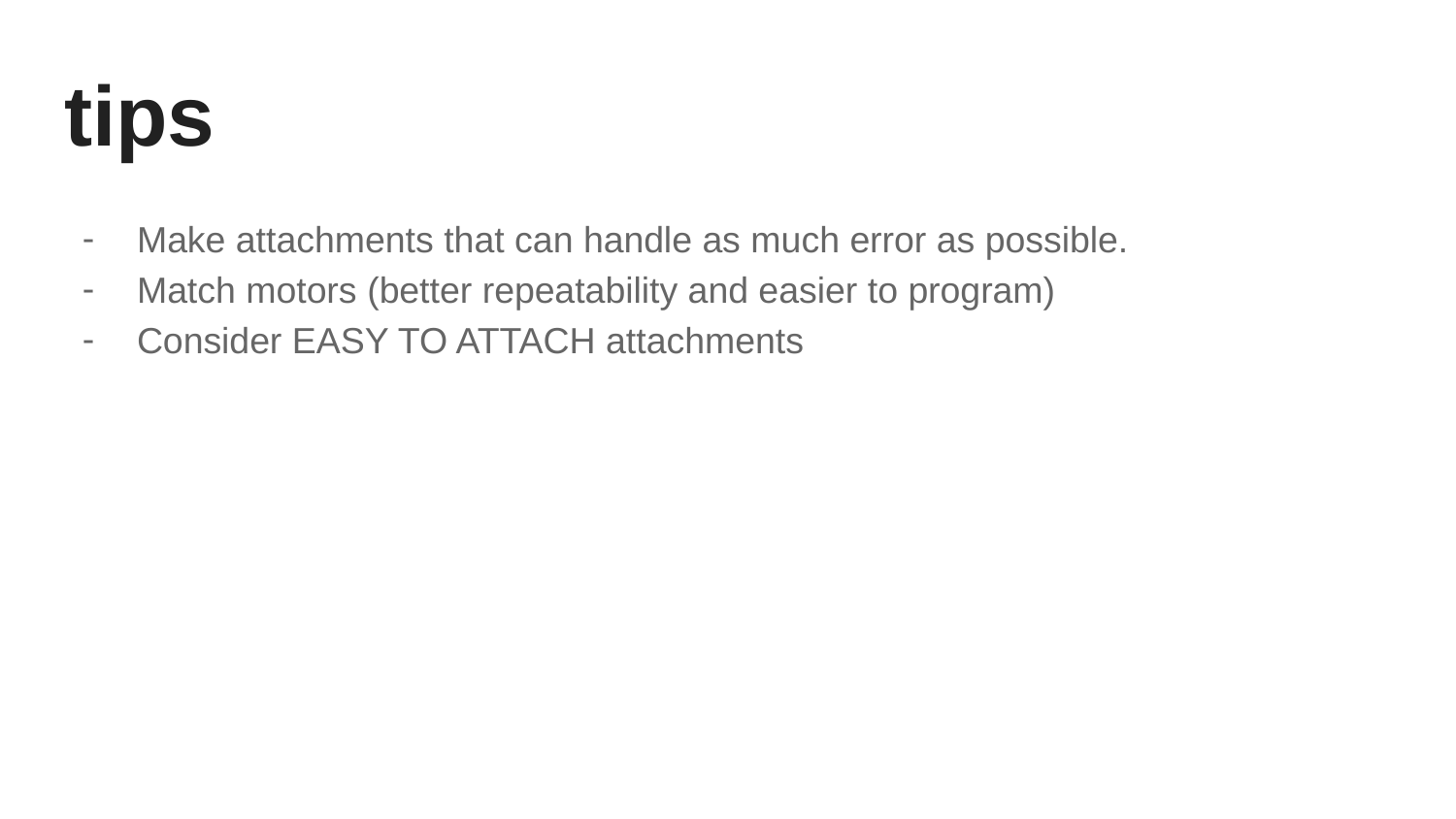

# tips
Make attachments that can handle as much error as possible.
Match motors (better repeatability and easier to program)
Consider EASY TO ATTACH attachments